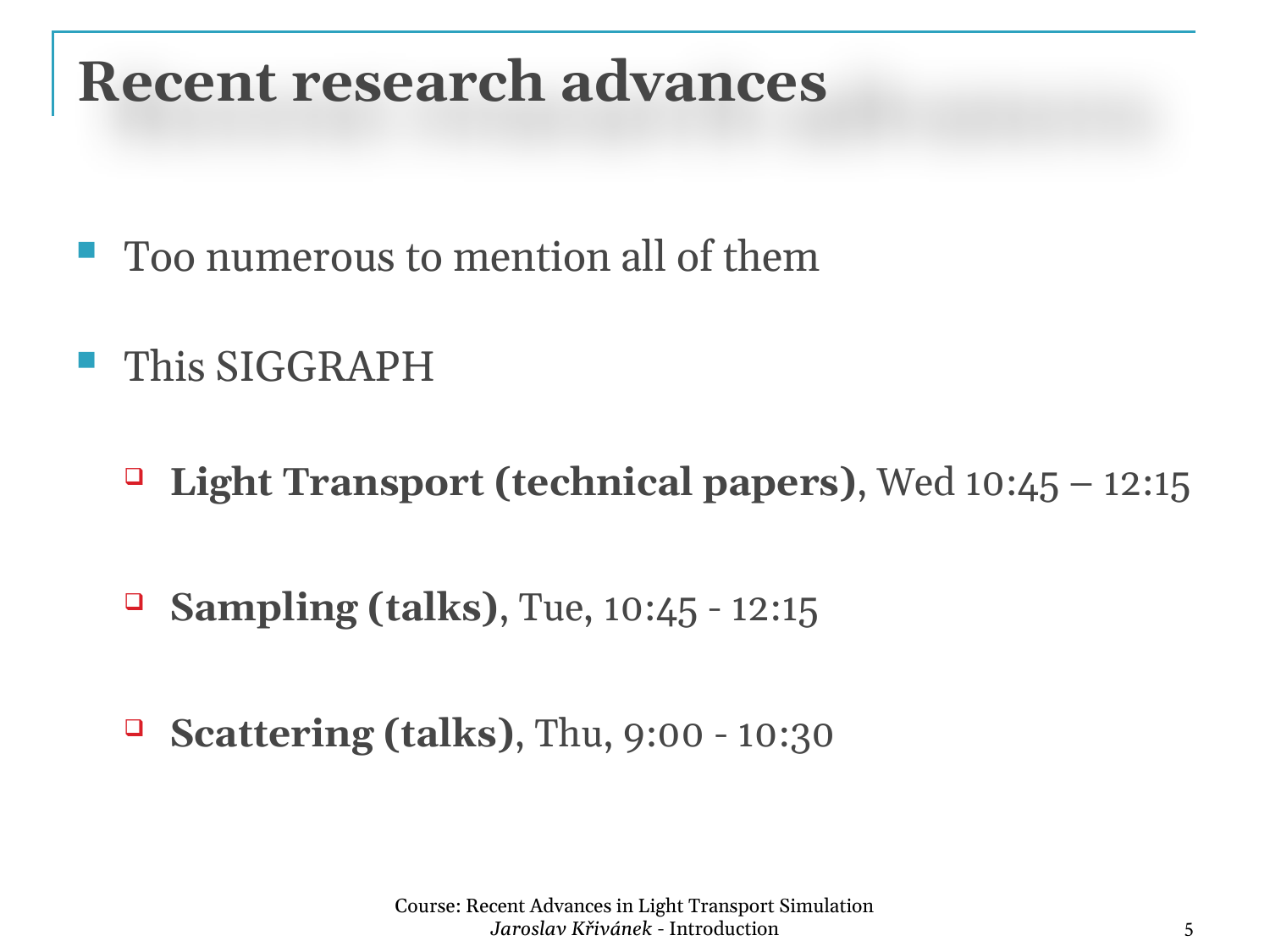

# Recent research advances
Too numerous to mention all of them
This SIGGRAPH

Light Transport (technical papers), Wed 10:45 – 12:15

Sampling (talks), Tue, 10:45 - 12:15

Scattering (talks), Thu, 9:00 - 10:30
Course: Recent Advances in Light Transport Simulation
Jaroslav Křivánek - Introduction
5